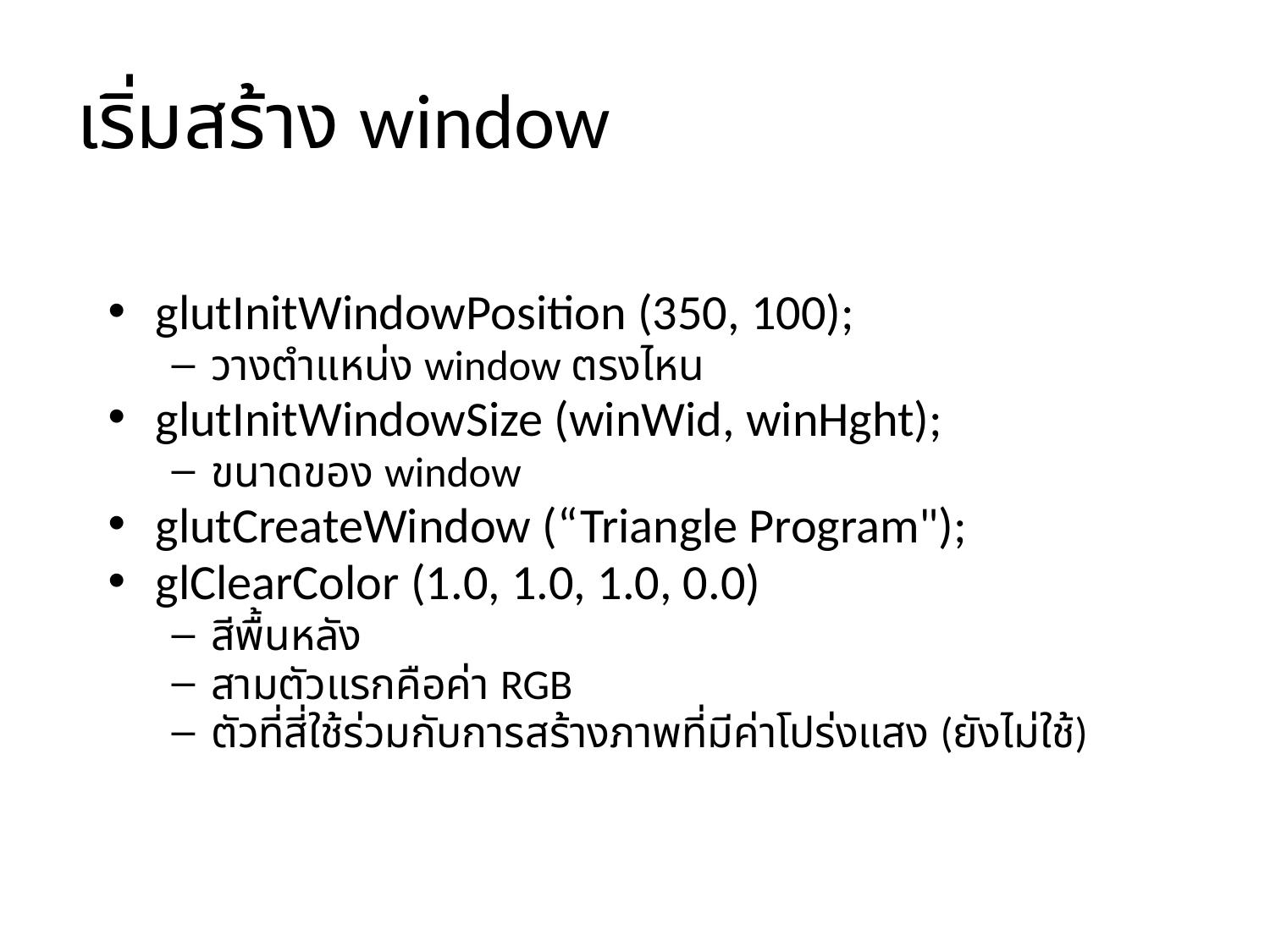

# เริ่มสร้าง window
glutInitWindowPosition (350, 100);
วางตำแหน่ง window ตรงไหน
glutInitWindowSize (winWid, winHght);
ขนาดของ window
glutCreateWindow (“Triangle Program");
glClearColor (1.0, 1.0, 1.0, 0.0)
สีพื้นหลัง
สามตัวแรกคือค่า RGB
ตัวที่สี่ใช้ร่วมกับการสร้างภาพที่มีค่าโปร่งแสง (ยังไม่ใช้)